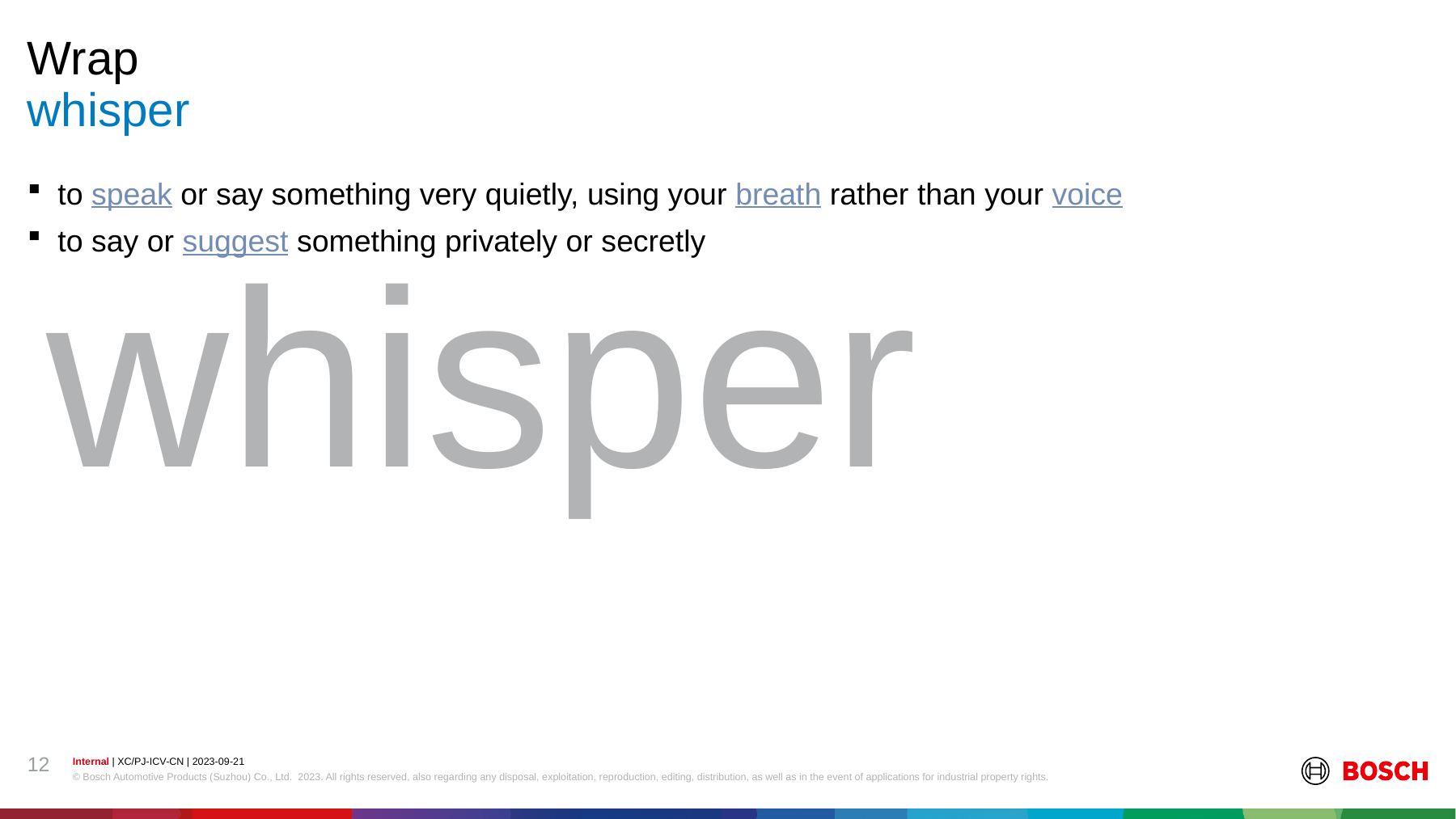

Wrap
# whisper
to speak or say something very quietly, using your breath rather than your voice
to say or suggest something privately or secretly
whisper
12